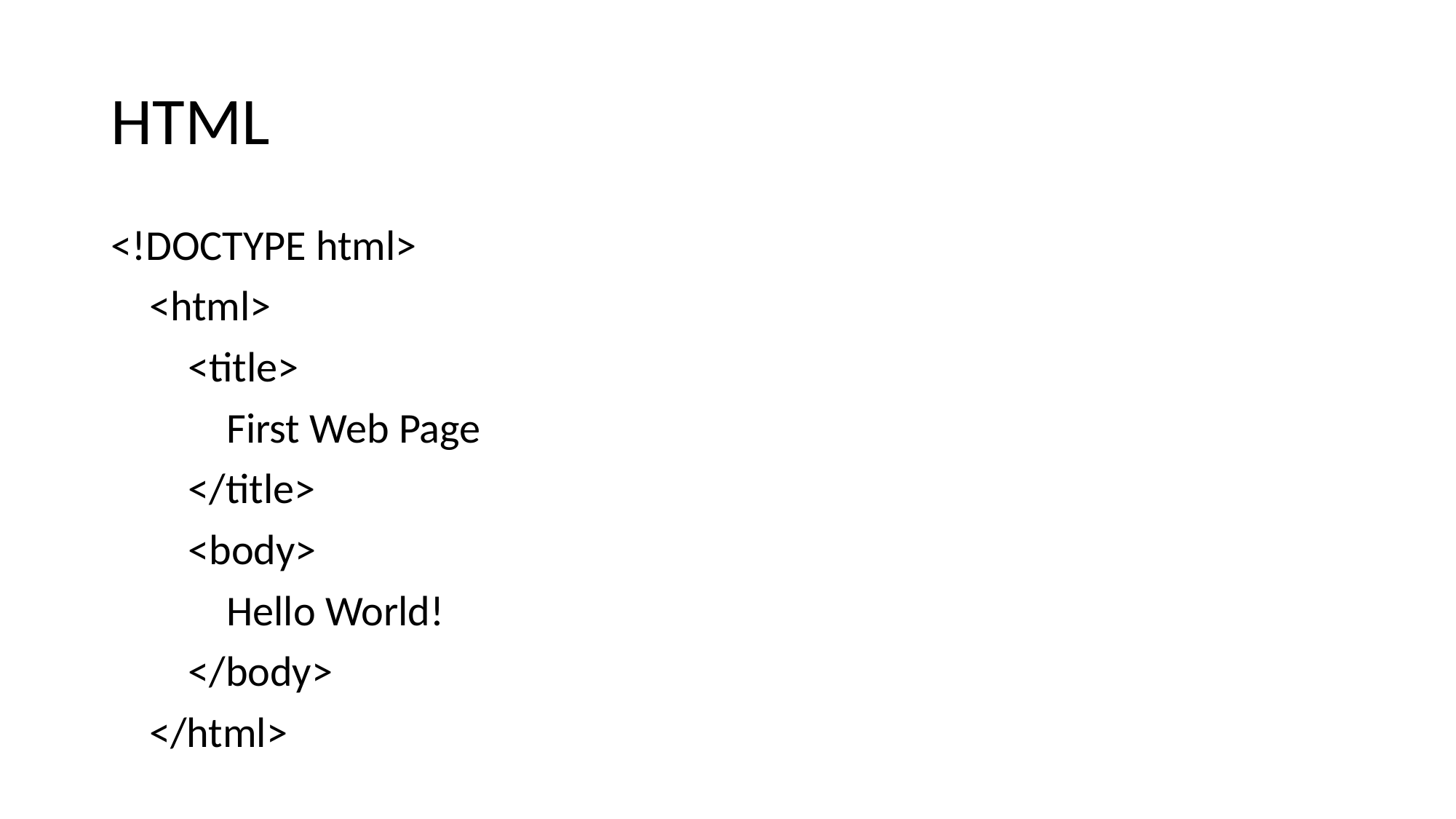

# HTML
<!DOCTYPE html>
    <html>
        <title>
            First Web Page
        </title>
        <body>
            Hello World!
        </body>
    </html>